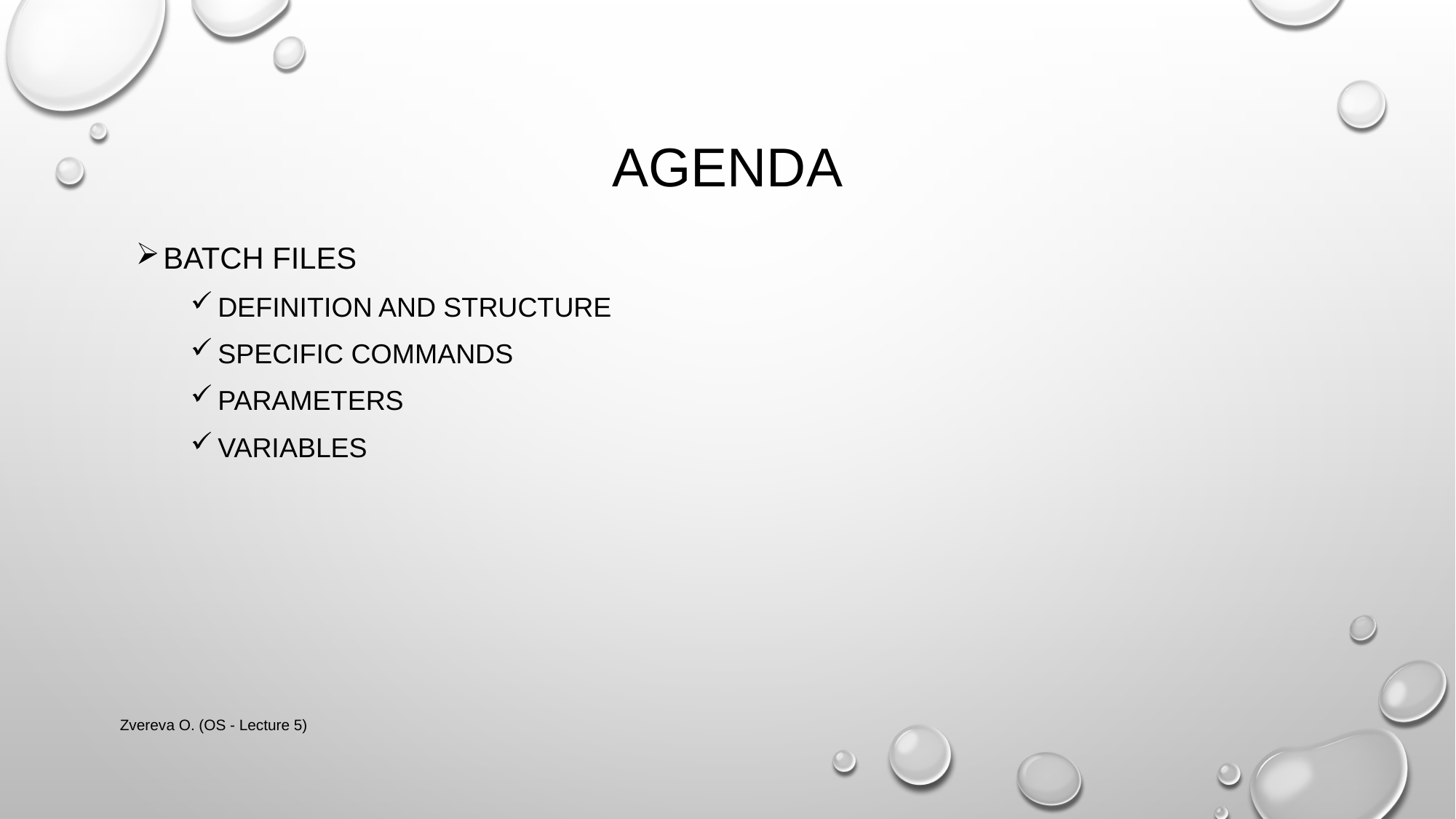

# agenda
Batch files
Definition and structure
Specific commands
Parameters
variables
Zvereva O. (OS - Lecture 5)